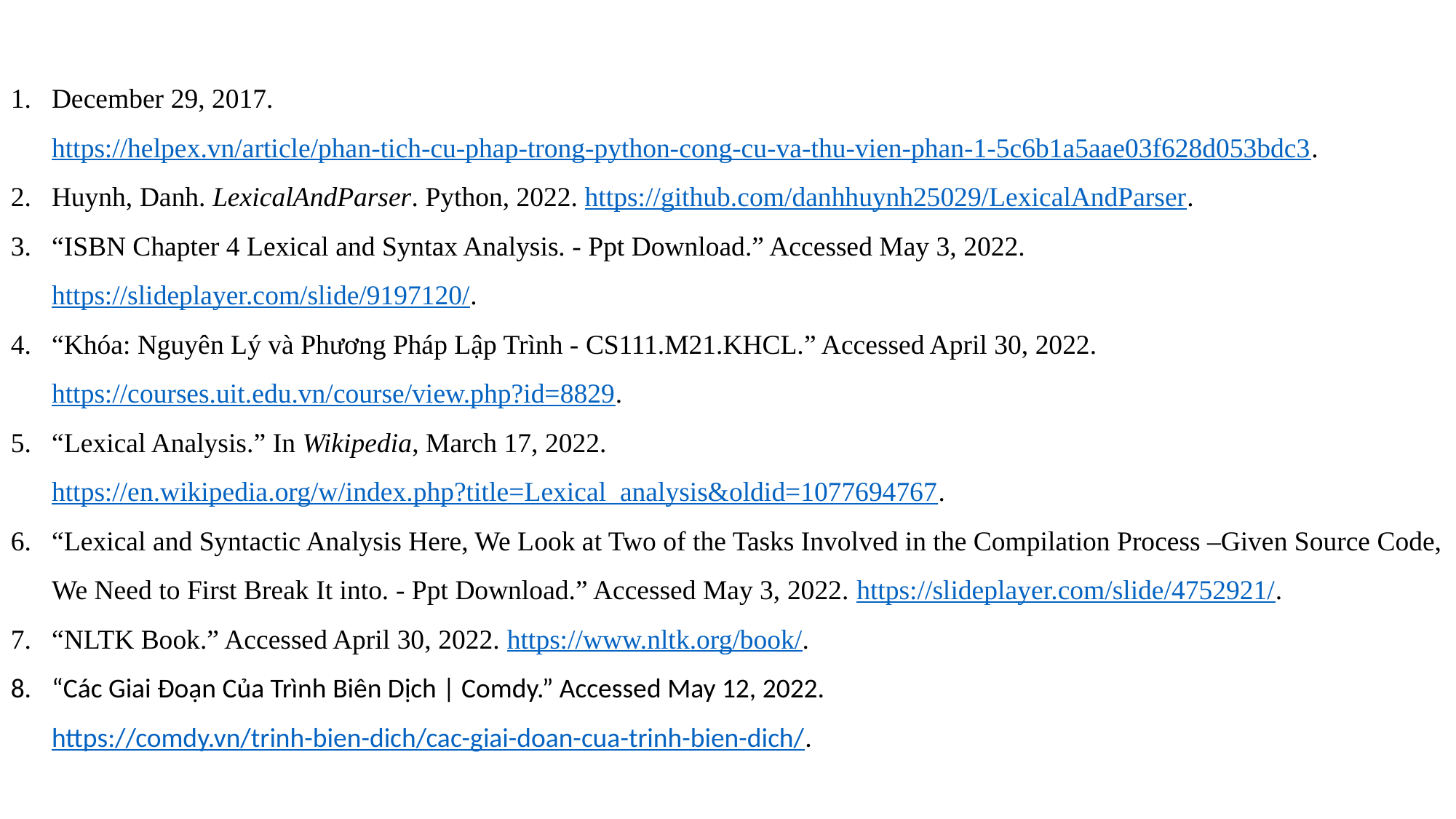

December 29, 2017. https://helpex.vn/article/phan-tich-cu-phap-trong-python-cong-cu-va-thu-vien-phan-1-5c6b1a5aae03f628d053bdc3.
Huynh, Danh. LexicalAndParser. Python, 2022. https://github.com/danhhuynh25029/LexicalAndParser.
“ISBN Chapter 4 Lexical and Syntax Analysis. - Ppt Download.” Accessed May 3, 2022. https://slideplayer.com/slide/9197120/.
“Khóa: Nguyên Lý và Phương Pháp Lập Trình - CS111.M21.KHCL.” Accessed April 30, 2022. https://courses.uit.edu.vn/course/view.php?id=8829.
“Lexical Analysis.” In Wikipedia, March 17, 2022. https://en.wikipedia.org/w/index.php?title=Lexical_analysis&oldid=1077694767.
“Lexical and Syntactic Analysis Here, We Look at Two of the Tasks Involved in the Compilation Process –Given Source Code, We Need to First Break It into. - Ppt Download.” Accessed May 3, 2022. https://slideplayer.com/slide/4752921/.
“NLTK Book.” Accessed April 30, 2022. https://www.nltk.org/book/.
“Các Giai Đoạn Của Trình Biên Dịch | Comdy.” Accessed May 12, 2022. https://comdy.vn/trinh-bien-dich/cac-giai-doan-cua-trinh-bien-dich/.